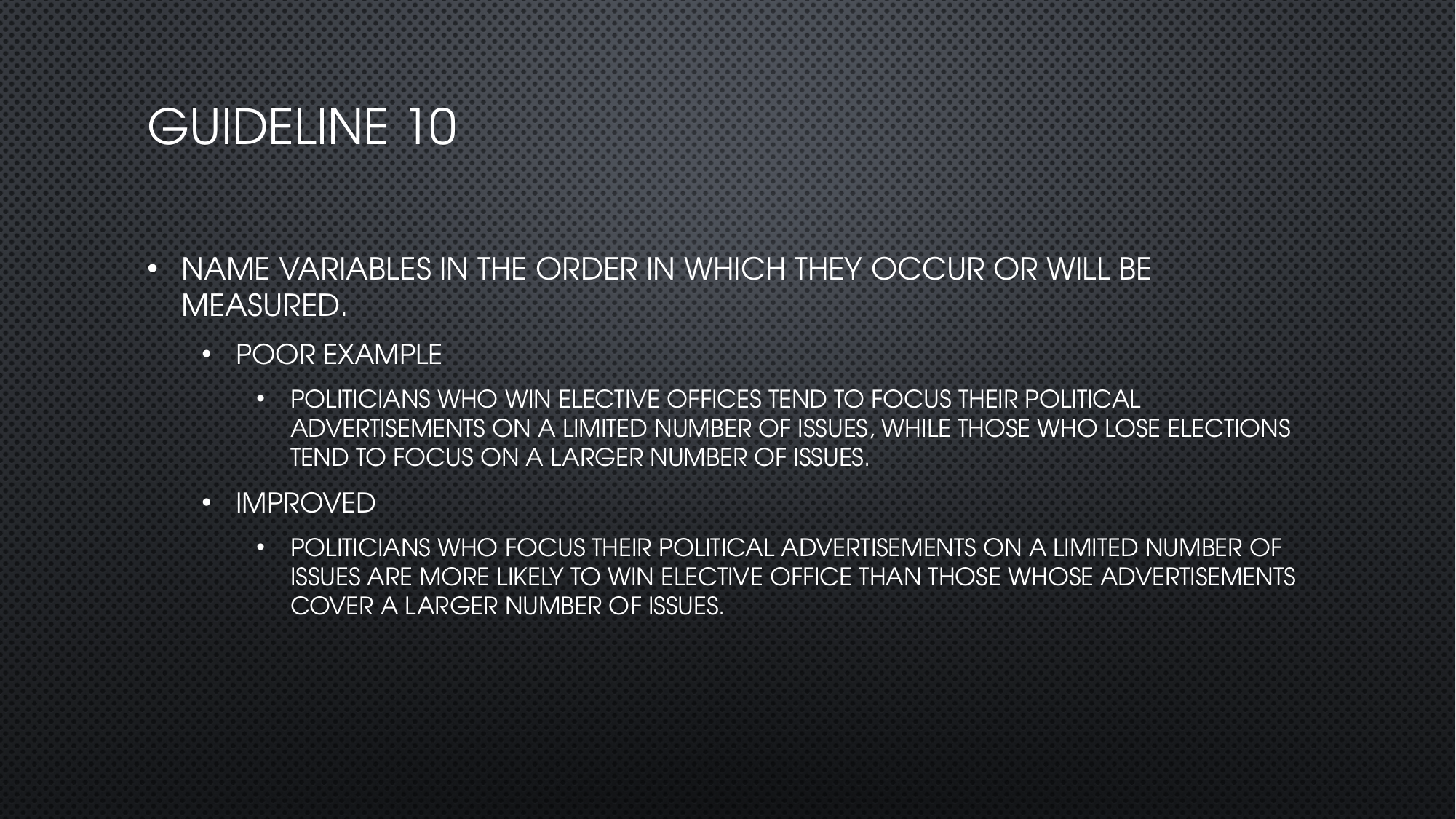

# Guideline 10
Name variables in the order in which they occur or will be measured.
Poor Example
Politicians who win elective offices tend to focus their political advertisements on a limited number of issues, while those who lose elections tend to focus on a larger number of issues.
Improved
Politicians who focus their political advertisements on a limited number of issues are more likely to win elective office than those whose advertisements cover a larger number of issues.